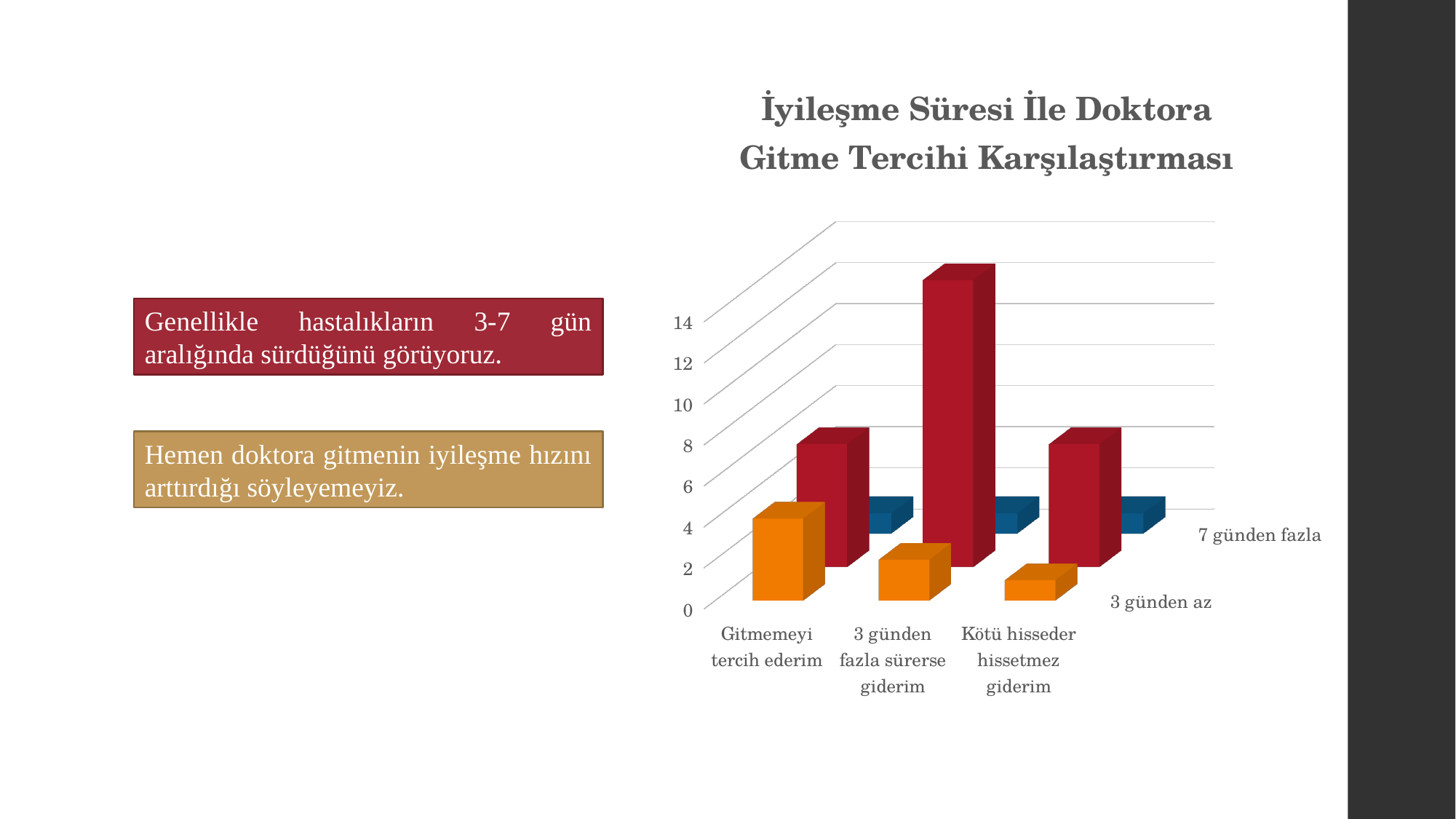

[unsupported chart]

Genellikle hastalıkların 3-7 gün aralığında sürdüğünü görüyoruz.
Hemen doktora gitmenin iyileşme hızını arttırdığı söyleyemeyiz.